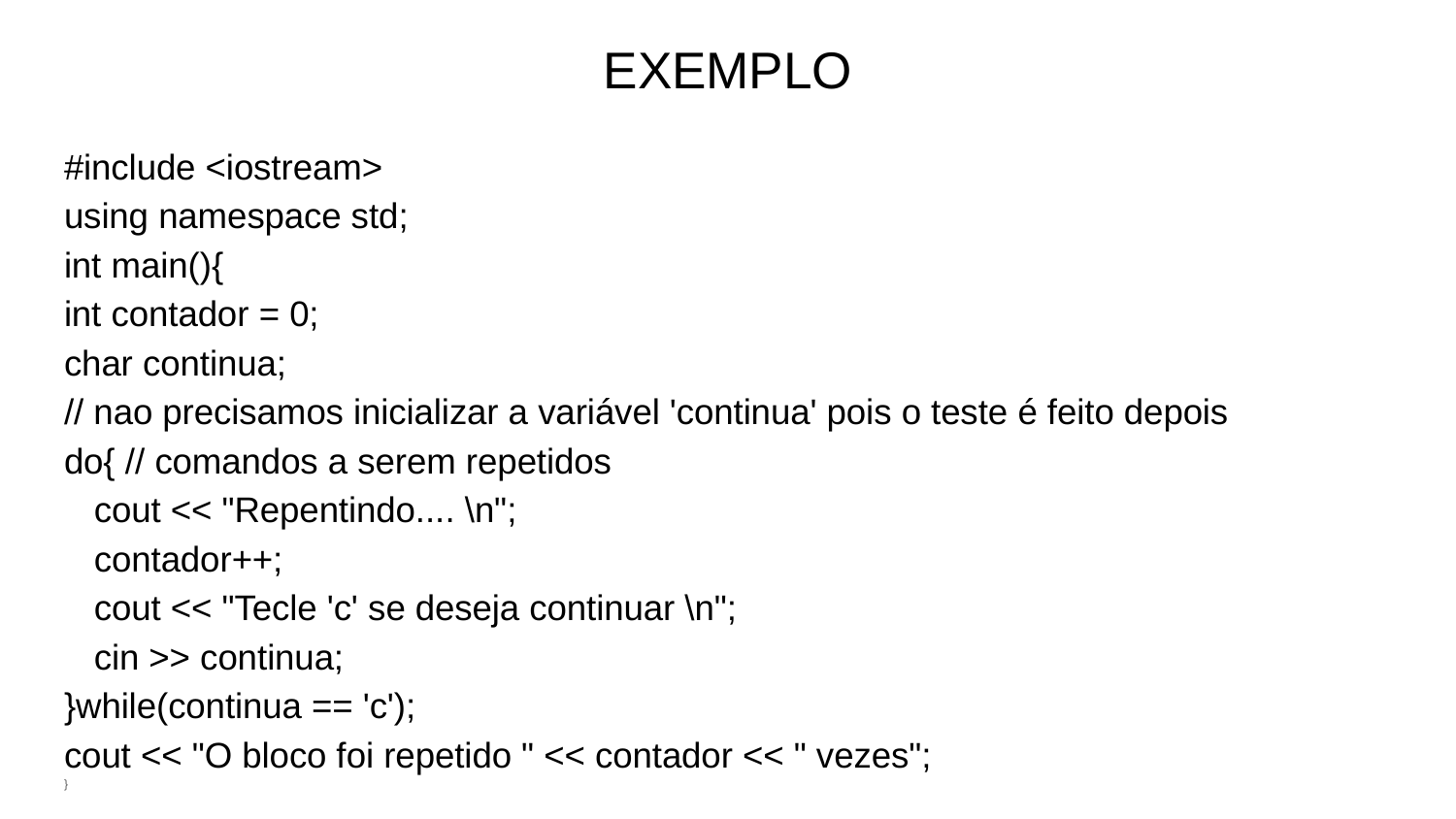

# EXEMPLO
#include <iostream>
using namespace std;
int main(){
int contador = 0;
char continua;
// nao precisamos inicializar a variável 'continua' pois o teste é feito depois
do{ // comandos a serem repetidos
   cout << "Repentindo.... \n";
   contador++;
   cout << "Tecle 'c' se deseja continuar \n";
   cin >> continua;
}while(continua == 'c');
cout << "O bloco foi repetido " << contador << " vezes";
}